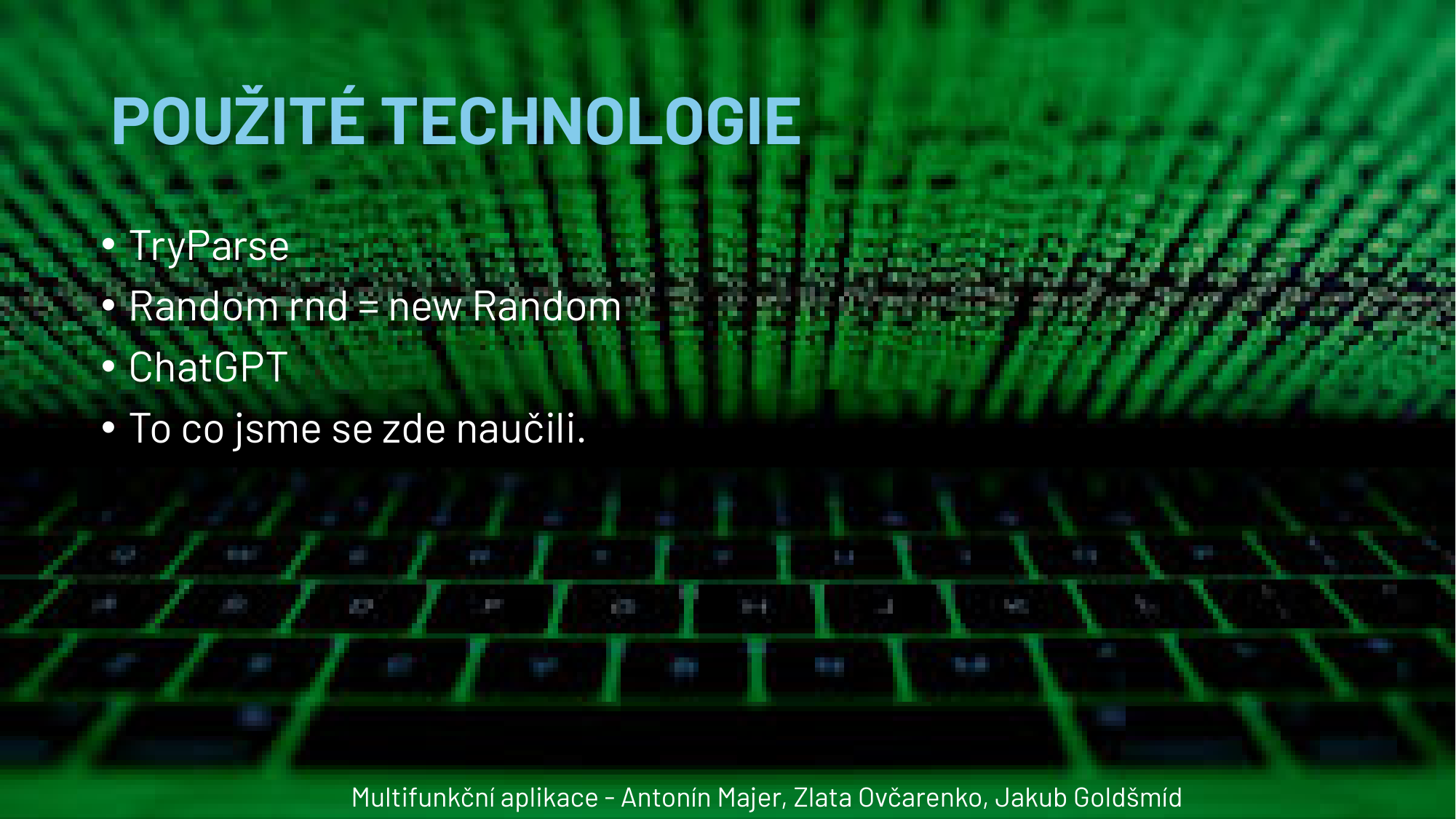

# POUŽITÉ TECHNOLOGIE
TryParse
Random rnd = new Random
ChatGPT
To co jsme se zde naučili.

Multifunkční aplikace - Antonín Majer, Zlata Ovčarenko, Jakub Goldšmíd